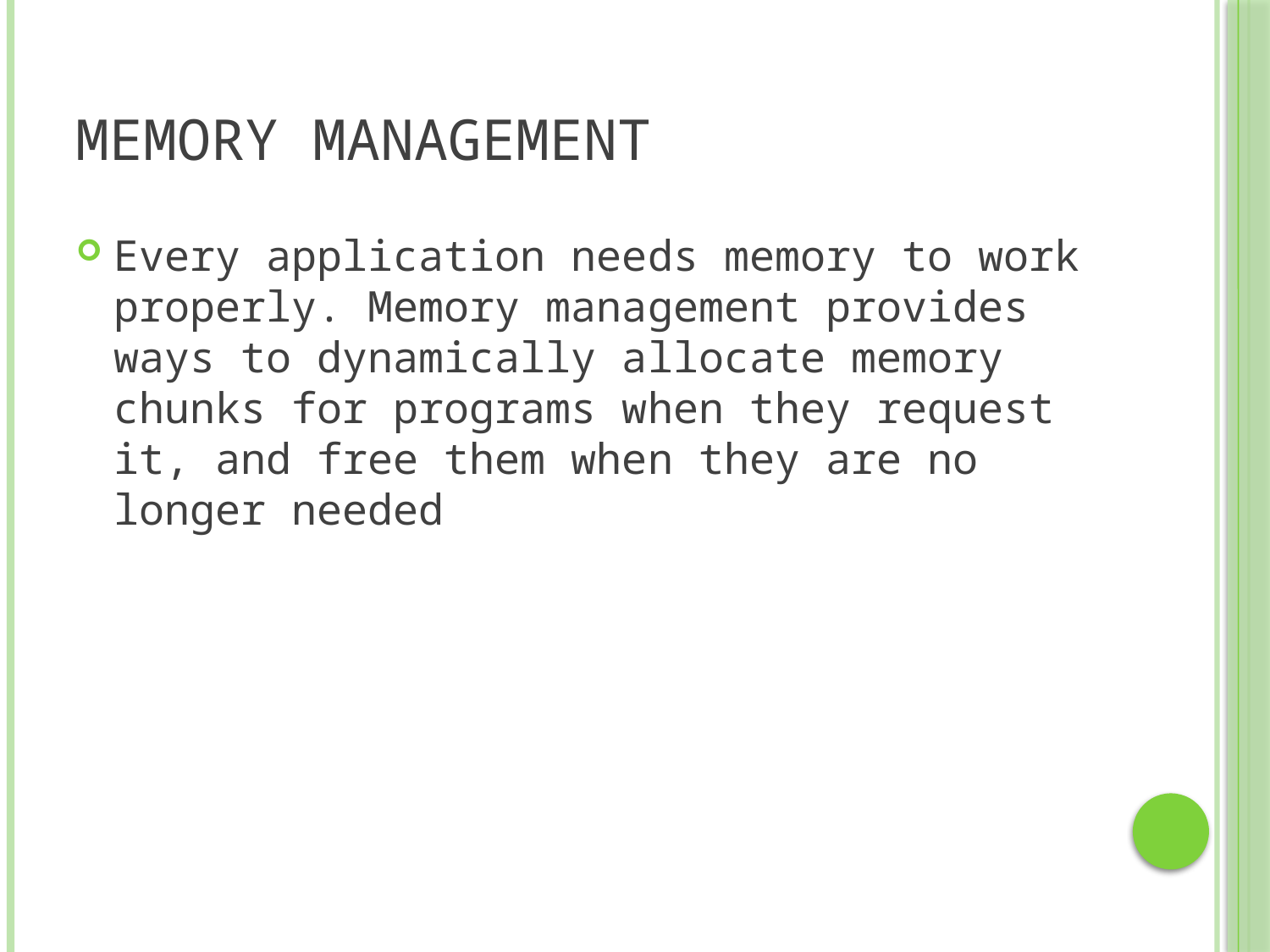

# Memory Management
Every application needs memory to work properly. Memory management provides ways to dynamically allocate memory chunks for programs when they request it, and free them when they are no longer needed